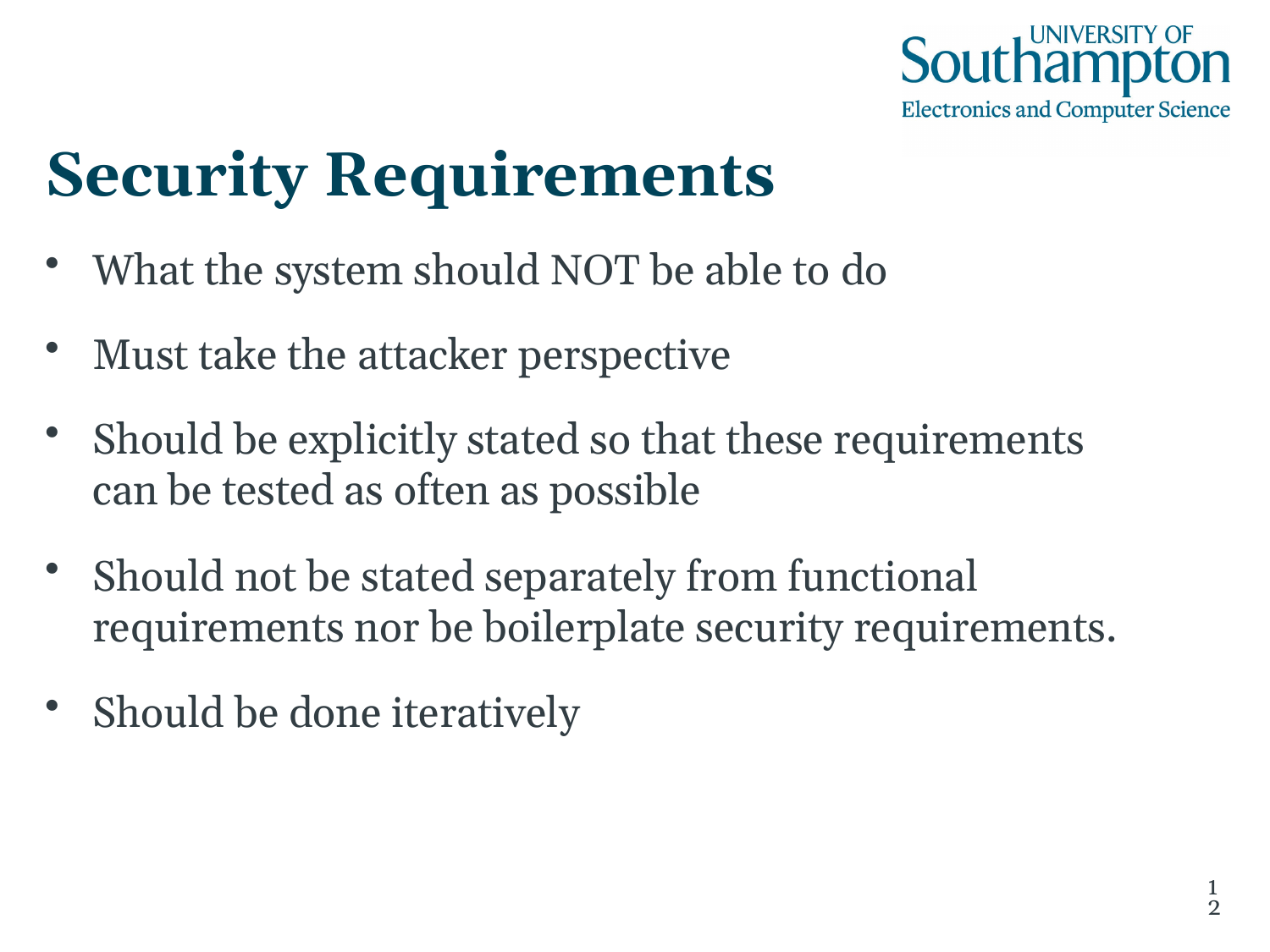

# Security Requirements
What the system should NOT be able to do
Must take the attacker perspective
Should be explicitly stated so that these requirements can be tested as often as possible
Should not be stated separately from functional  requirements nor be boilerplate security requirements.
Should be done iteratively
12